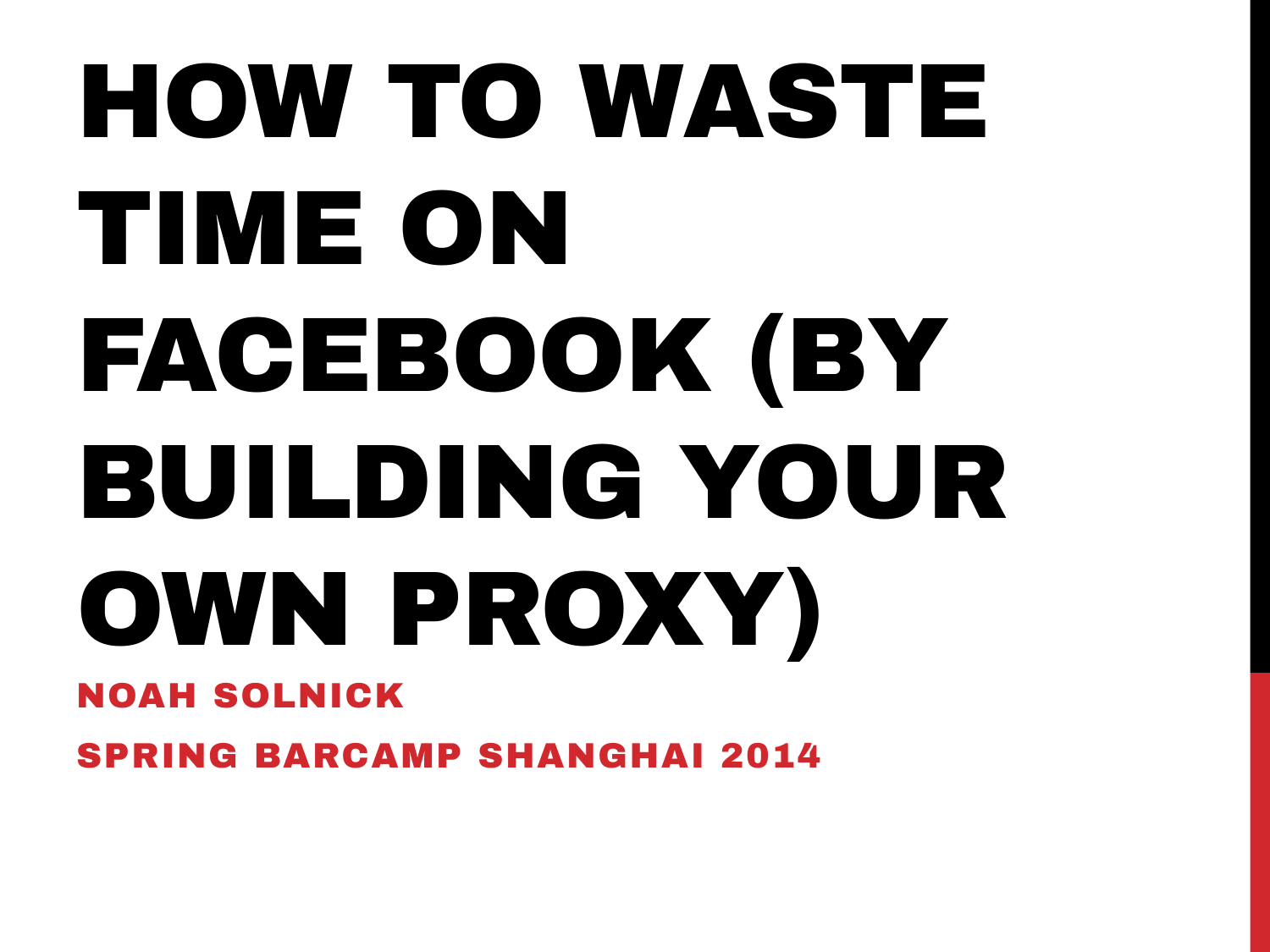

# How to waste time on facebook (by building your own proxy)
Noah Solnick
Spring barcamp shanghai 2014